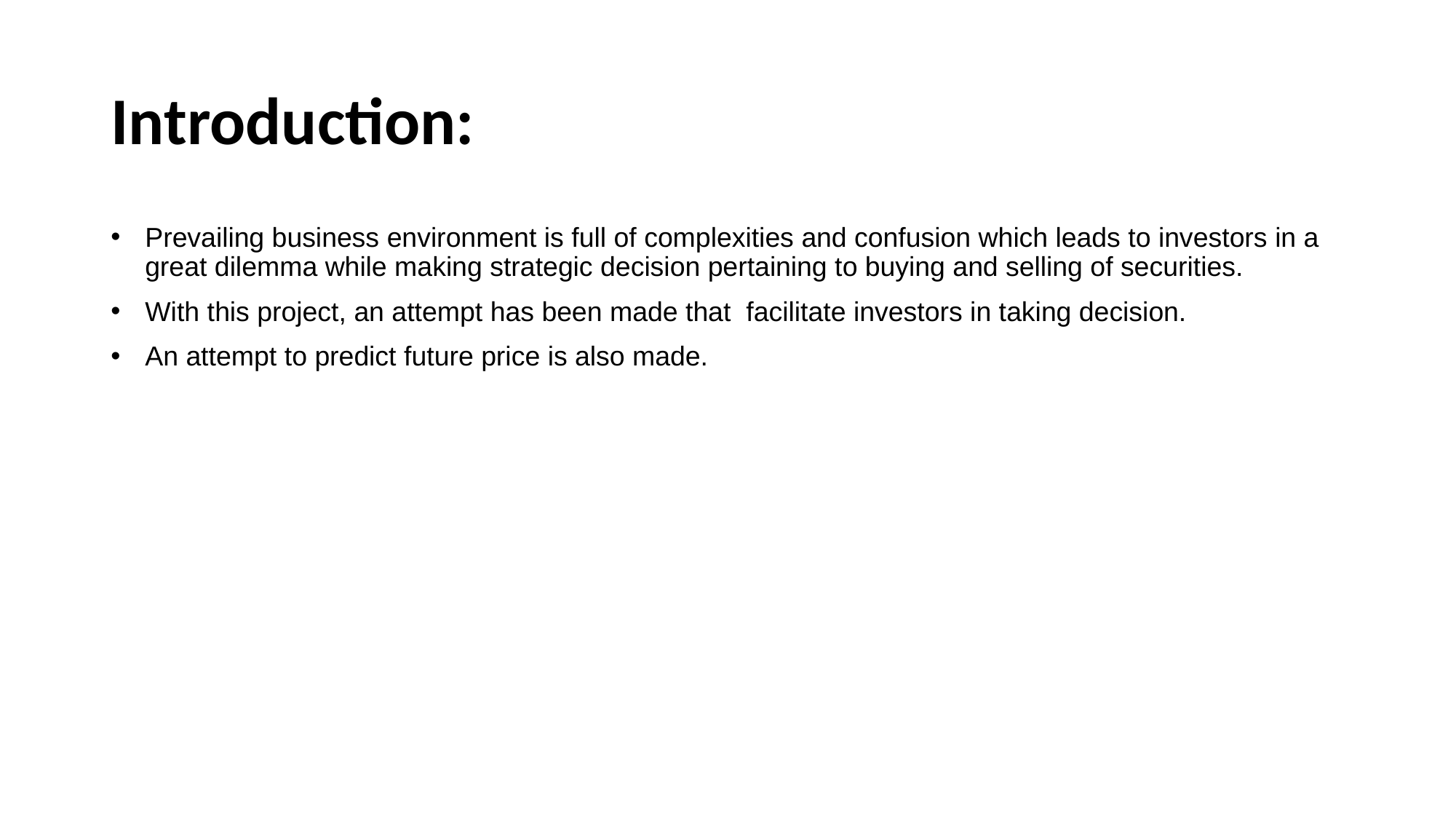

# Introduction:
Prevailing business environment is full of complexities and confusion which leads to investors in a great dilemma while making strategic decision pertaining to buying and selling of securities.
With this project, an attempt has been made that  facilitate investors in taking decision.
An attempt to predict future price is also made.